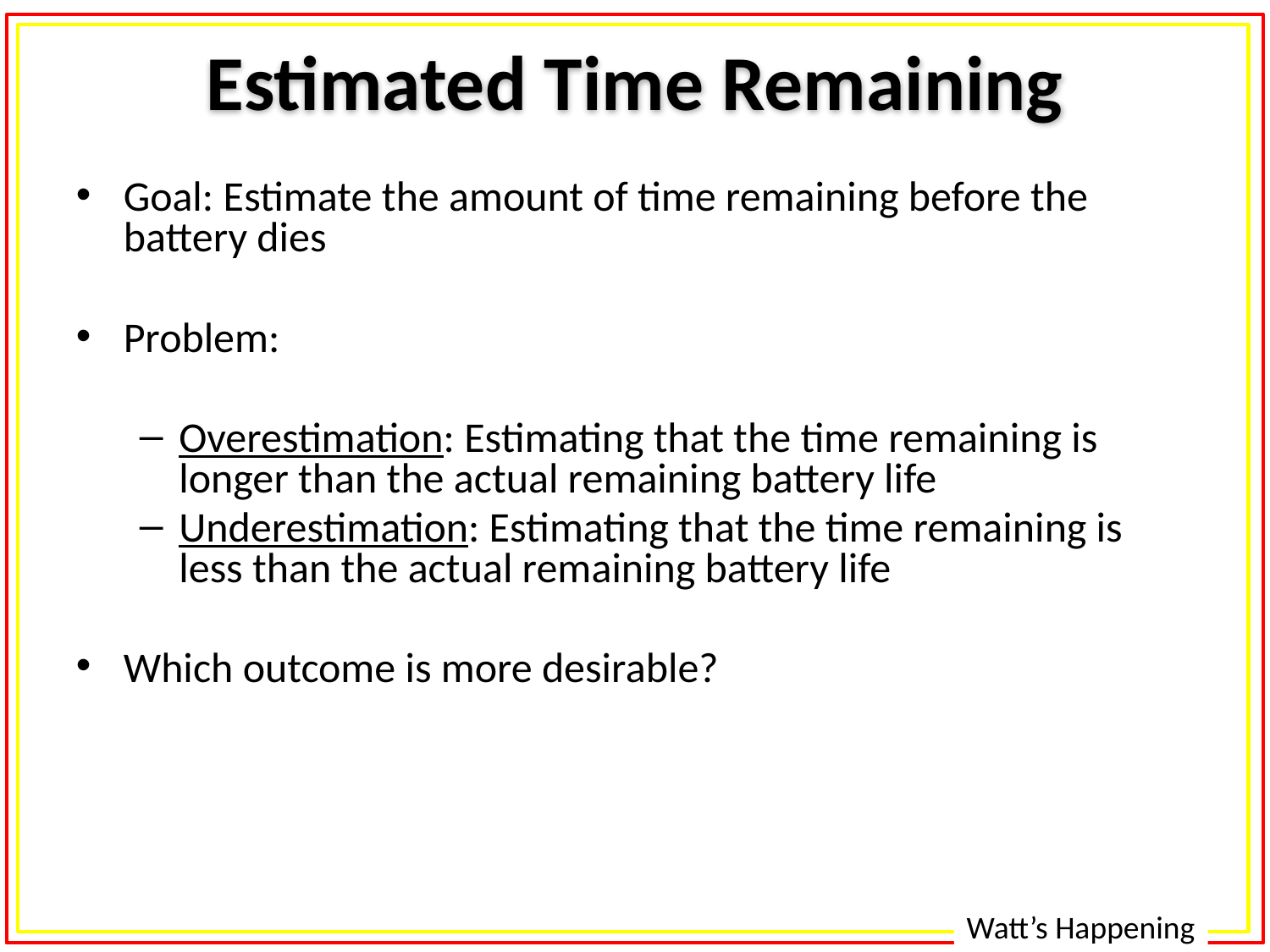

# Estimated Time Remaining
Goal: Estimate the amount of time remaining before the battery dies

Problem:

Overestimation: Estimating that the time remaining is longer than the actual remaining battery life
Underestimation: Estimating that the time remaining is less than the actual remaining battery life

Which outcome is more desirable?